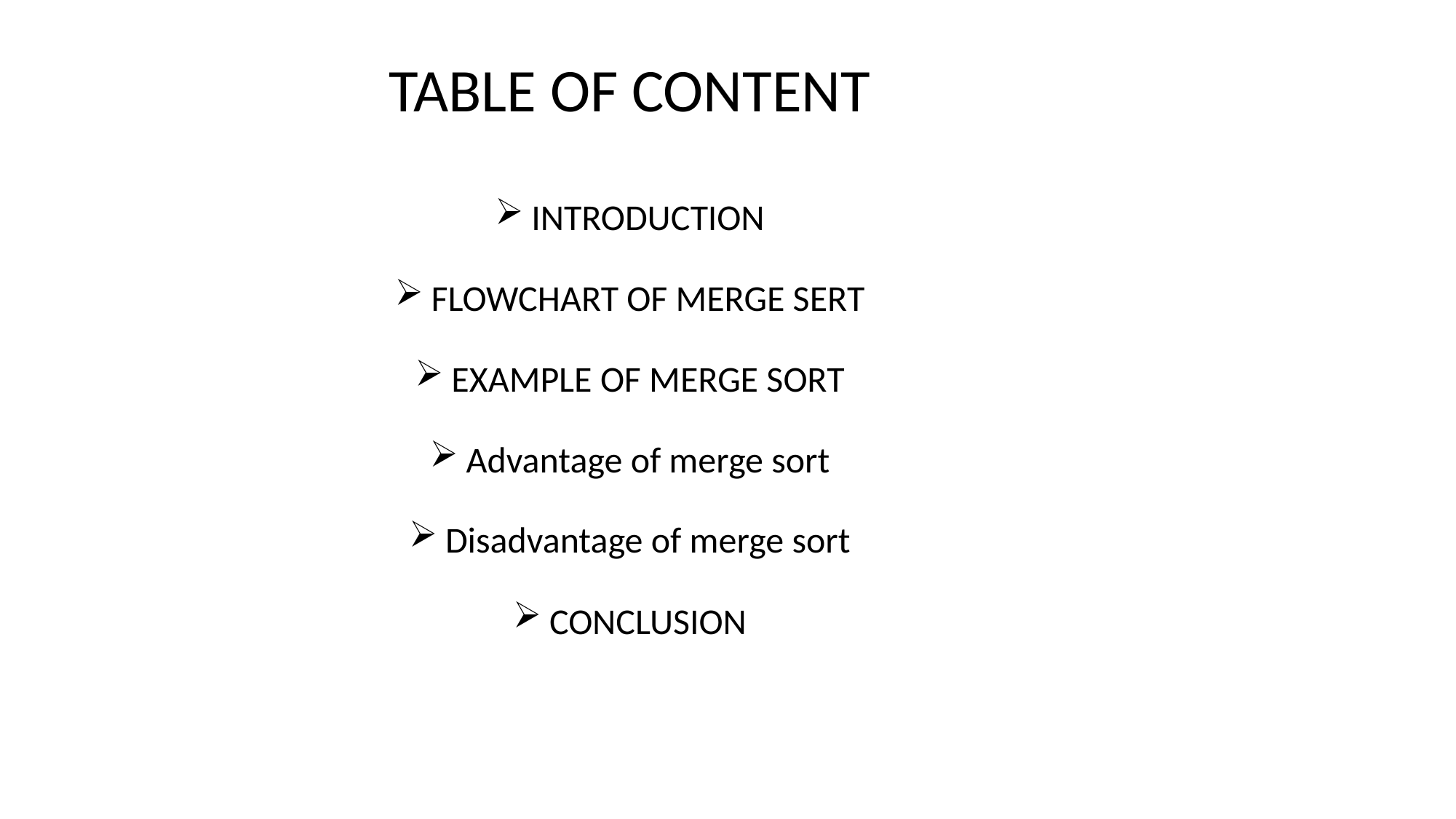

# TABLE OF CONTENT
INTRODUCTION
FLOWCHART OF MERGE SERT
EXAMPLE OF MERGE SORT
Advantage of merge sort
Disadvantage of merge sort
CONCLUSION